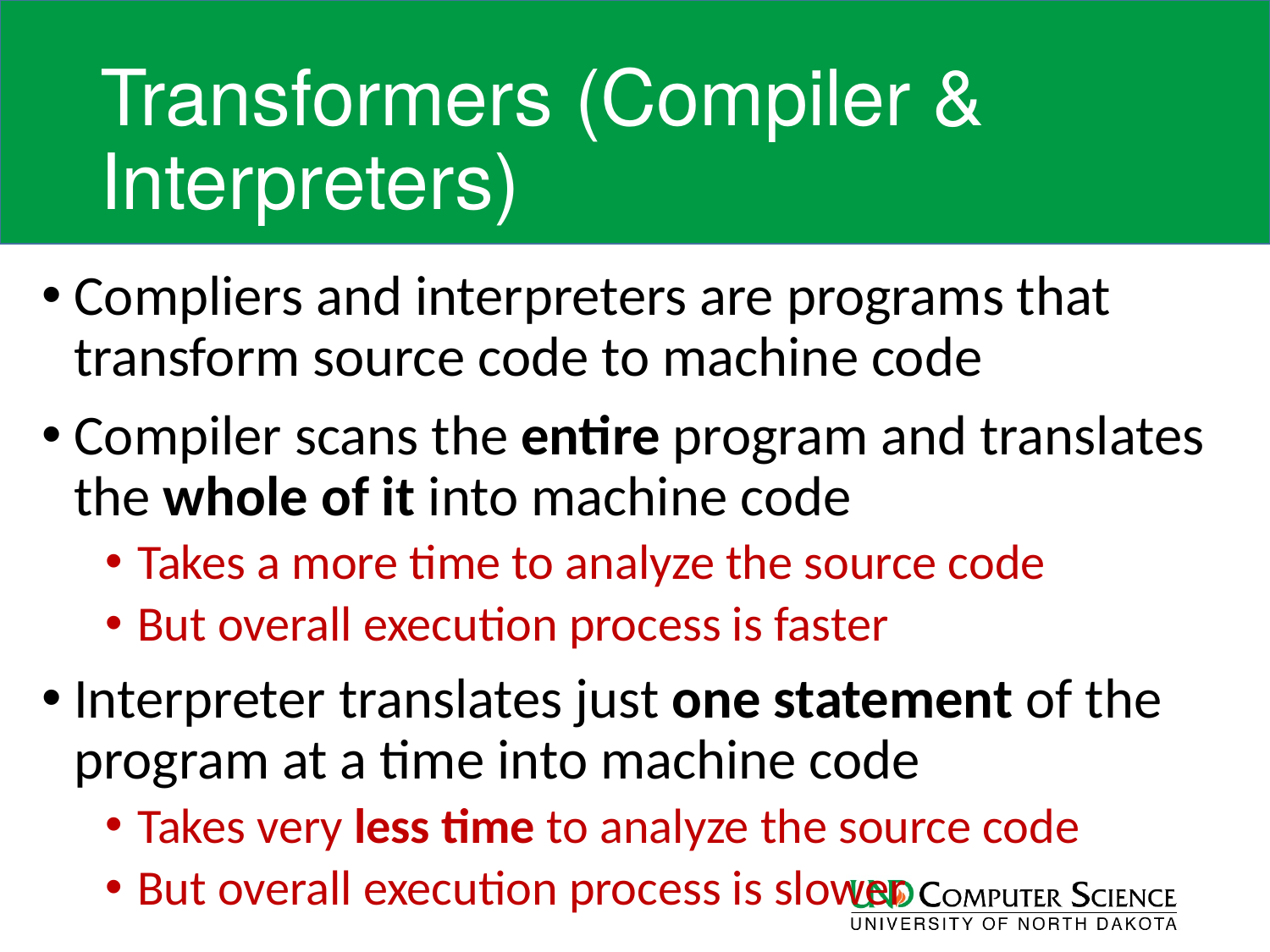

# Transformers (Compiler & Interpreters)
Compliers and interpreters are programs that transform source code to machine code
Compiler scans the entire program and translates the whole of it into machine code
Takes a more time to analyze the source code
But overall execution process is faster
Interpreter translates just one statement of the program at a time into machine code
Takes very less time to analyze the source code
But overall execution process is slower